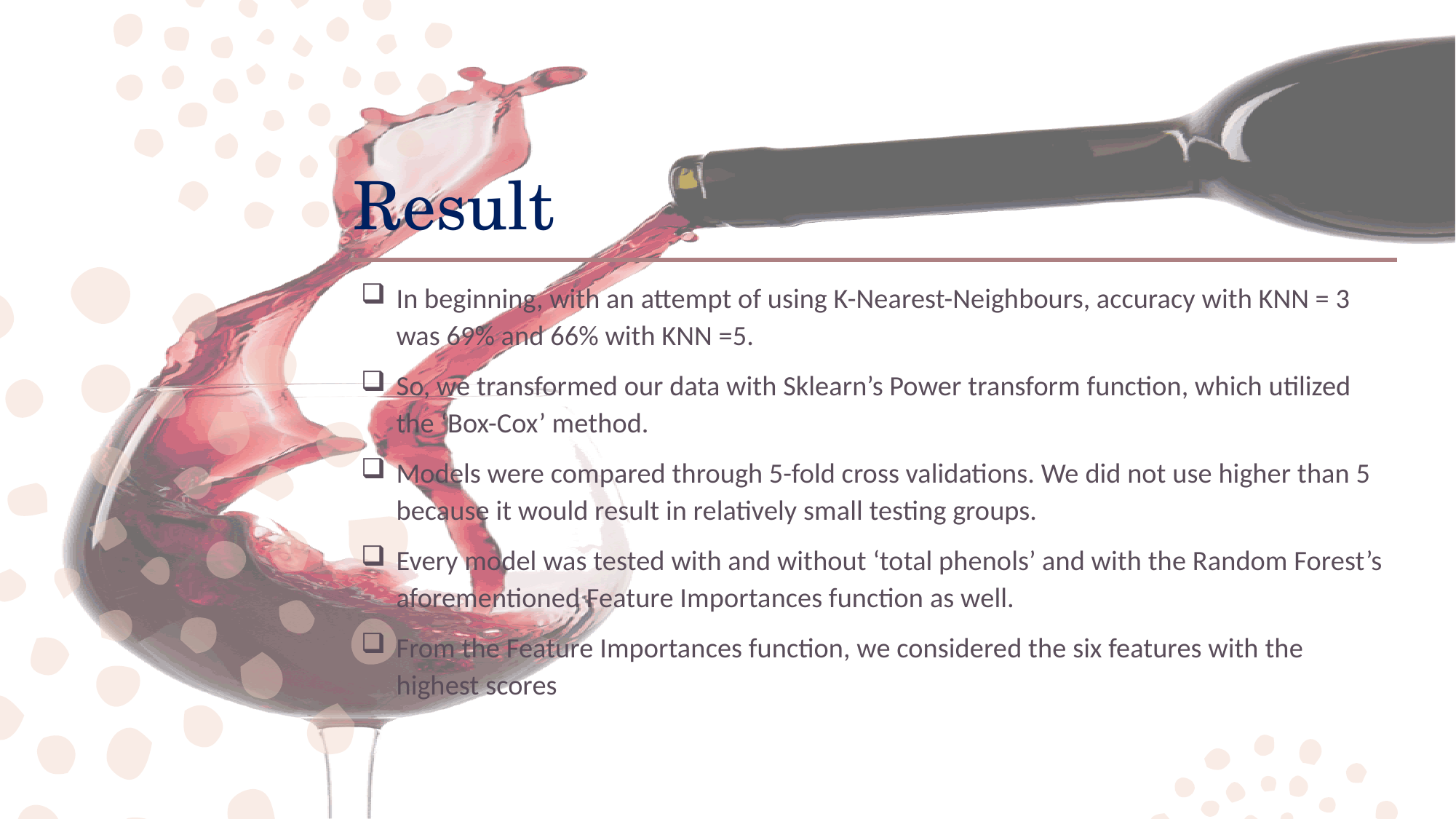

# Result
In beginning, with an attempt of using K-Nearest-Neighbours, accuracy with KNN = 3 was 69% and 66% with KNN =5.
So, we transformed our data with Sklearn’s Power transform function, which utilized the ‘Box-Cox’ method.
Models were compared through 5-fold cross validations. We did not use higher than 5 because it would result in relatively small testing groups.
Every model was tested with and without ‘total phenols’ and with the Random Forest’s aforementioned Feature Importances function as well.
From the Feature Importances function, we considered the six features with the highest scores